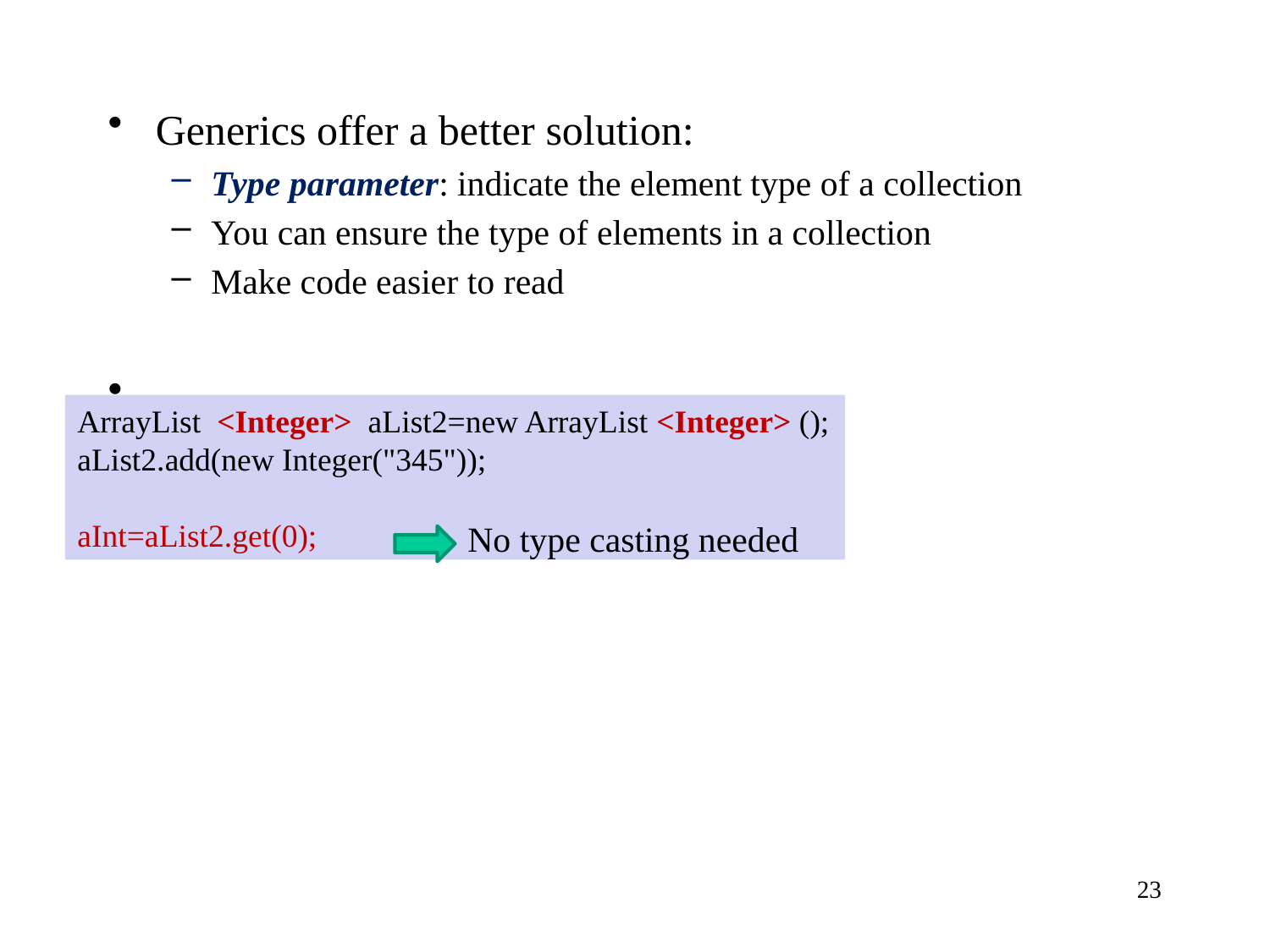

Generics offer a better solution:
Type parameter: indicate the element type of a collection
You can ensure the type of elements in a collection
Make code easier to read

ArrayList  <Integer>  aList2=new ArrayList <Integer> ();
aList2.add(new Integer("345"));

aInt=aList2.get(0);
No type casting needed

23